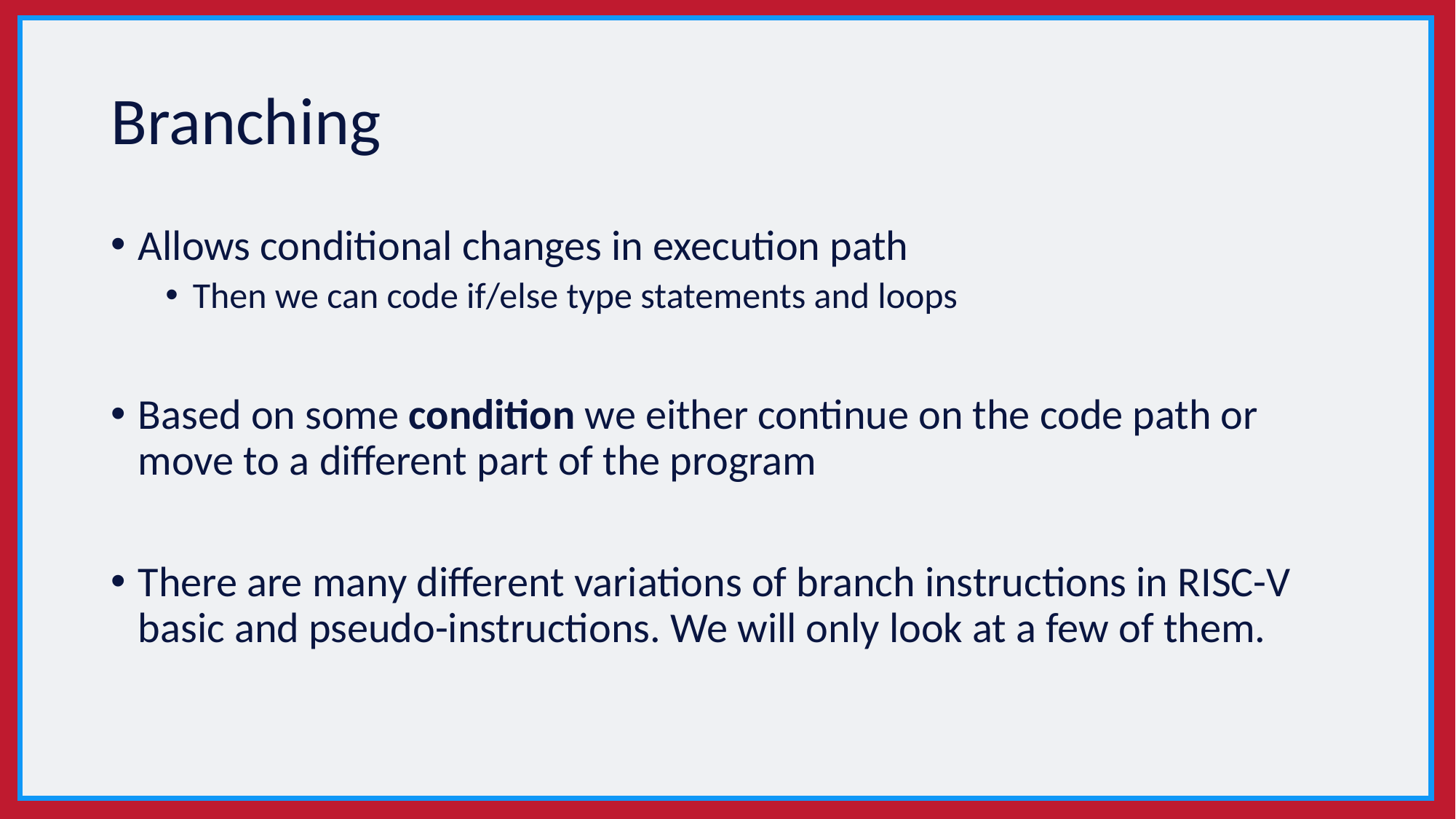

# Branching
Allows conditional changes in execution path
Then we can code if/else type statements and loops

Based on some condition we either continue on the code path or move to a different part of the program

There are many different variations of branch instructions in RISC-V basic and pseudo-instructions. We will only look at a few of them.